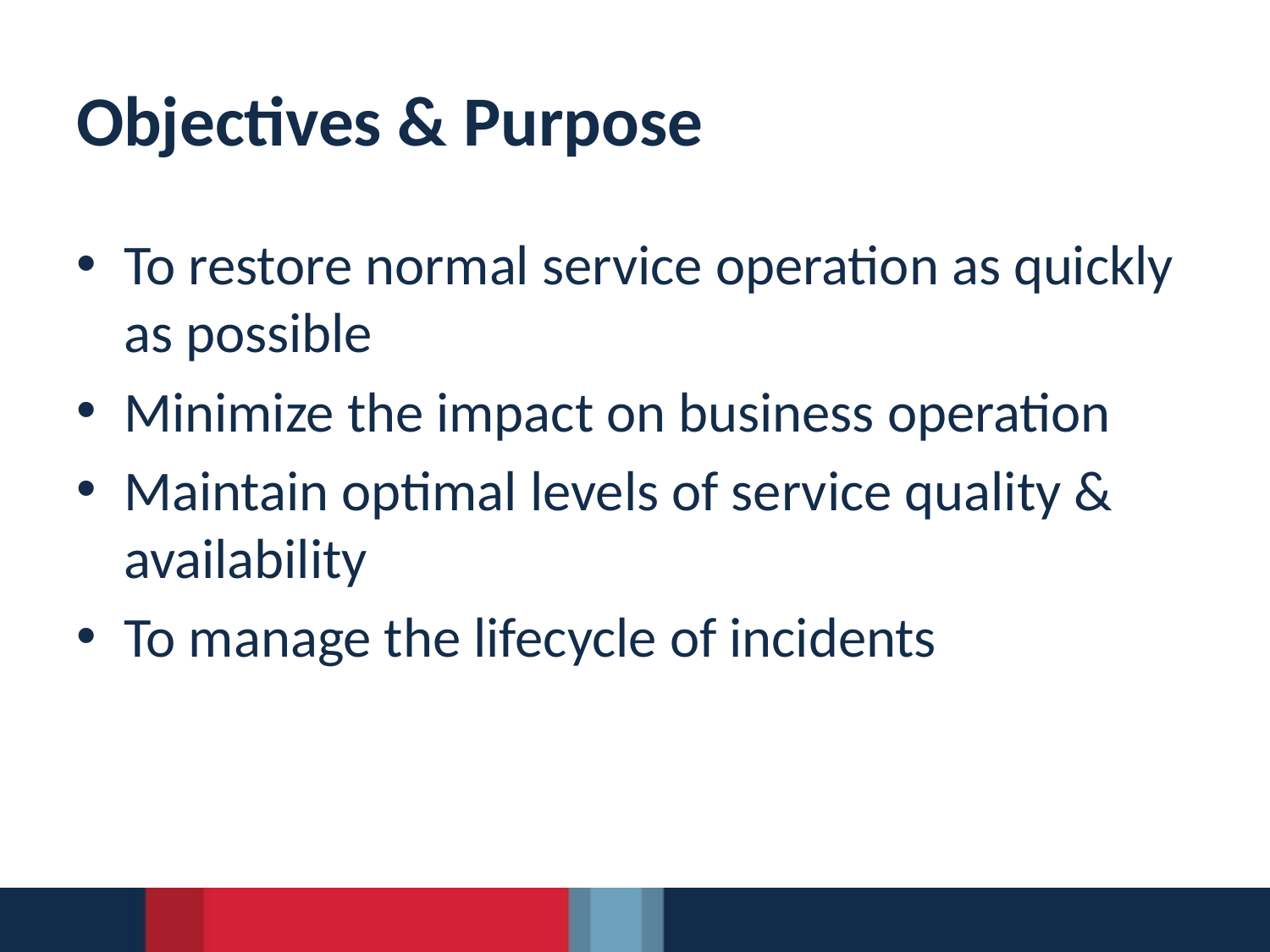

# Objectives & Purpose
To restore normal service operation as quickly as possible
Minimize the impact on business operation
Maintain optimal levels of service quality & availability
To manage the lifecycle of incidents